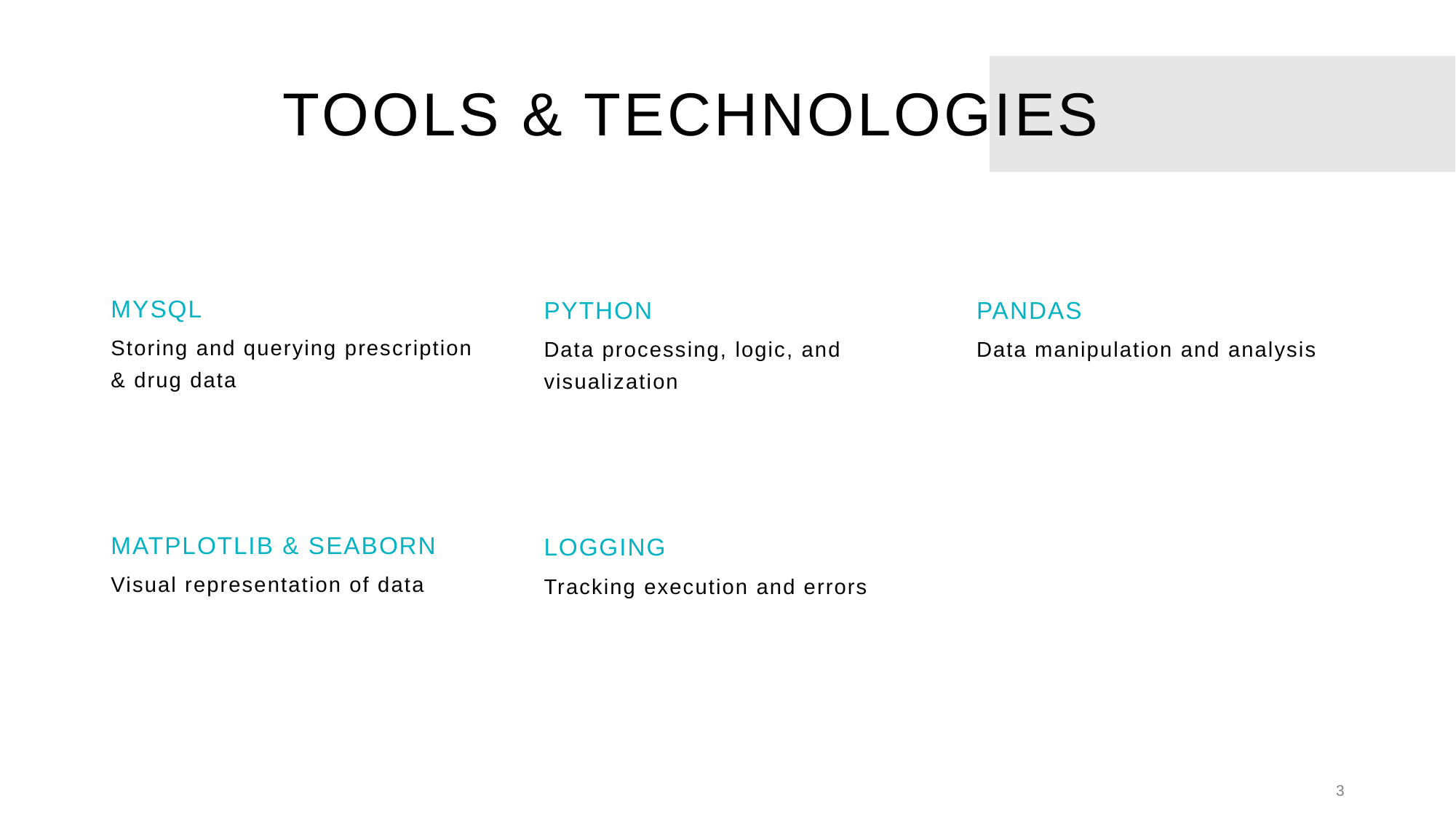

# Tools & Technologies
MySQL
Python
Pandas
Storing and querying prescription & drug data
Data processing, logic, and visualization
Data manipulation and analysis
Matplotlib & Seaborn
Logging
Visual representation of data
Tracking execution and errors
3